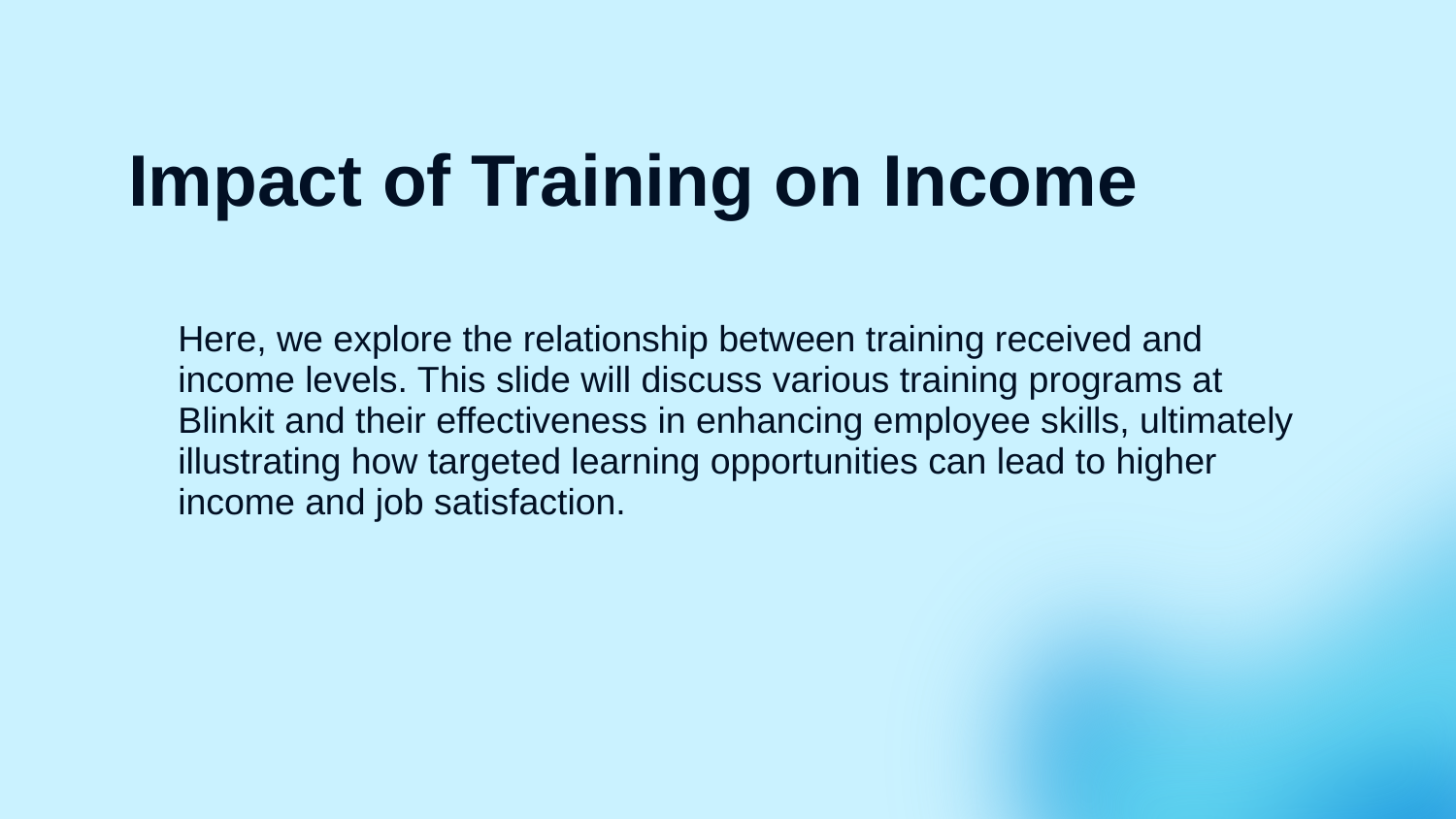

# Impact of Training on Income
Here, we explore the relationship between training received and income levels. This slide will discuss various training programs at Blinkit and their effectiveness in enhancing employee skills, ultimately illustrating how targeted learning opportunities can lead to higher income and job satisfaction.